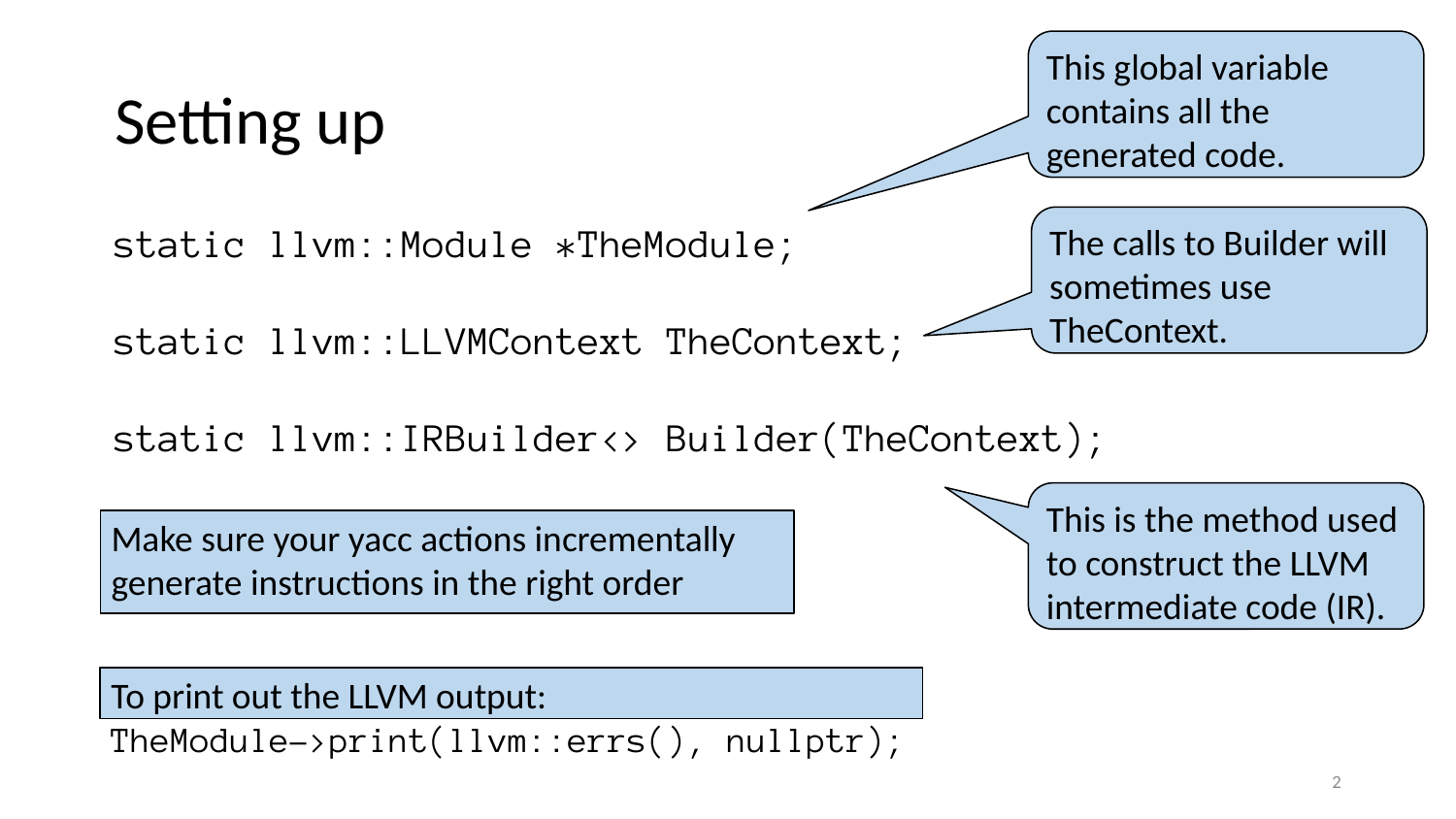

This global variable contains all the generated code.
# Setting up
The calls to Builder will sometimes use TheContext.
static llvm::Module *TheModule;

static llvm::LLVMContext TheContext;

static llvm::IRBuilder<> Builder(TheContext);
This is the method used to construct the LLVM intermediate code (IR).
Make sure your yacc actions incrementally generate instructions in the right order
To print out the LLVM output:
TheModule->print(llvm::errs(), nullptr);
2